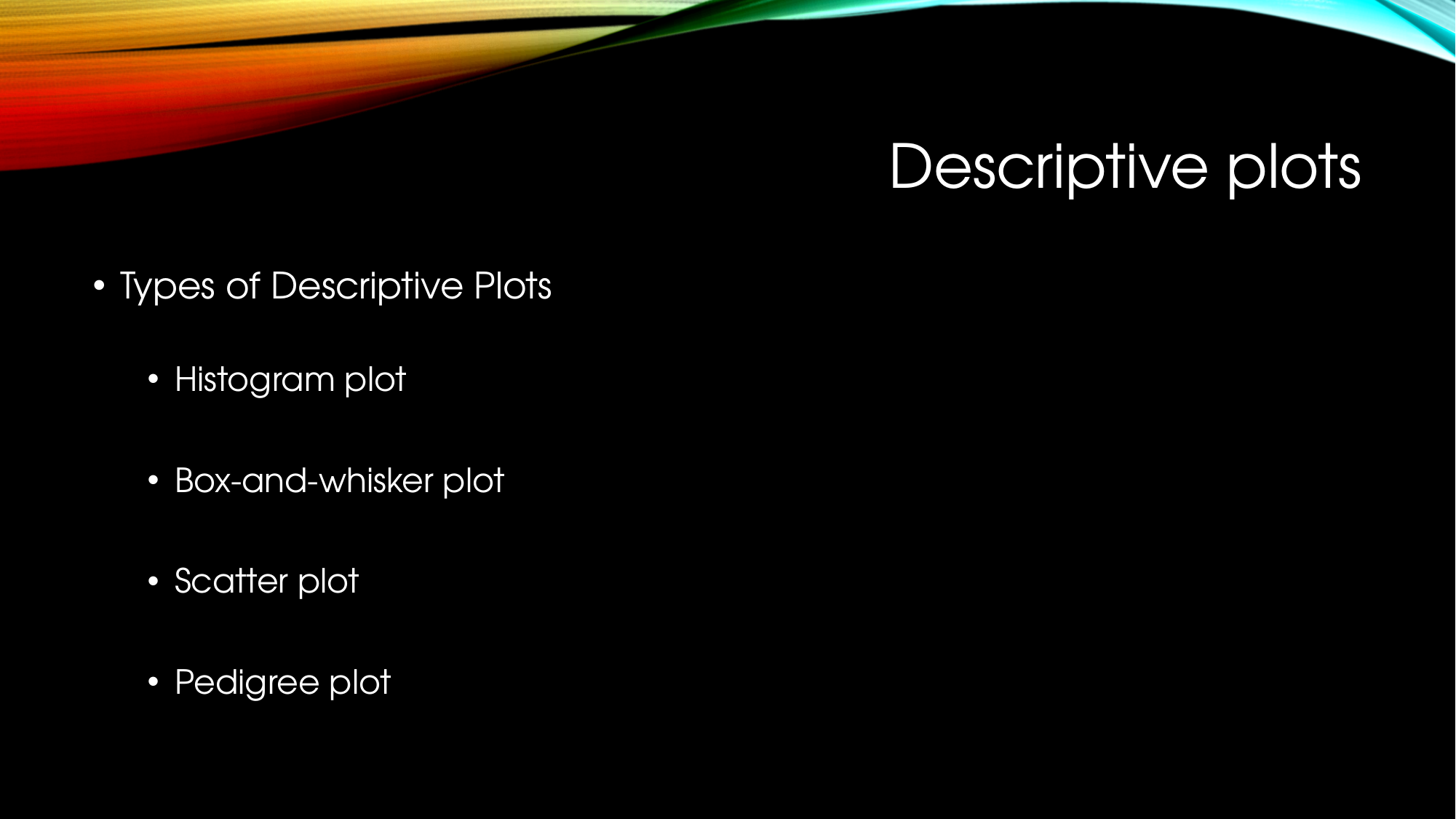

# Descriptive plots
Types of Descriptive Plots

Histogram plot

Box-and-whisker plot

Scatter plot

Pedigree plot